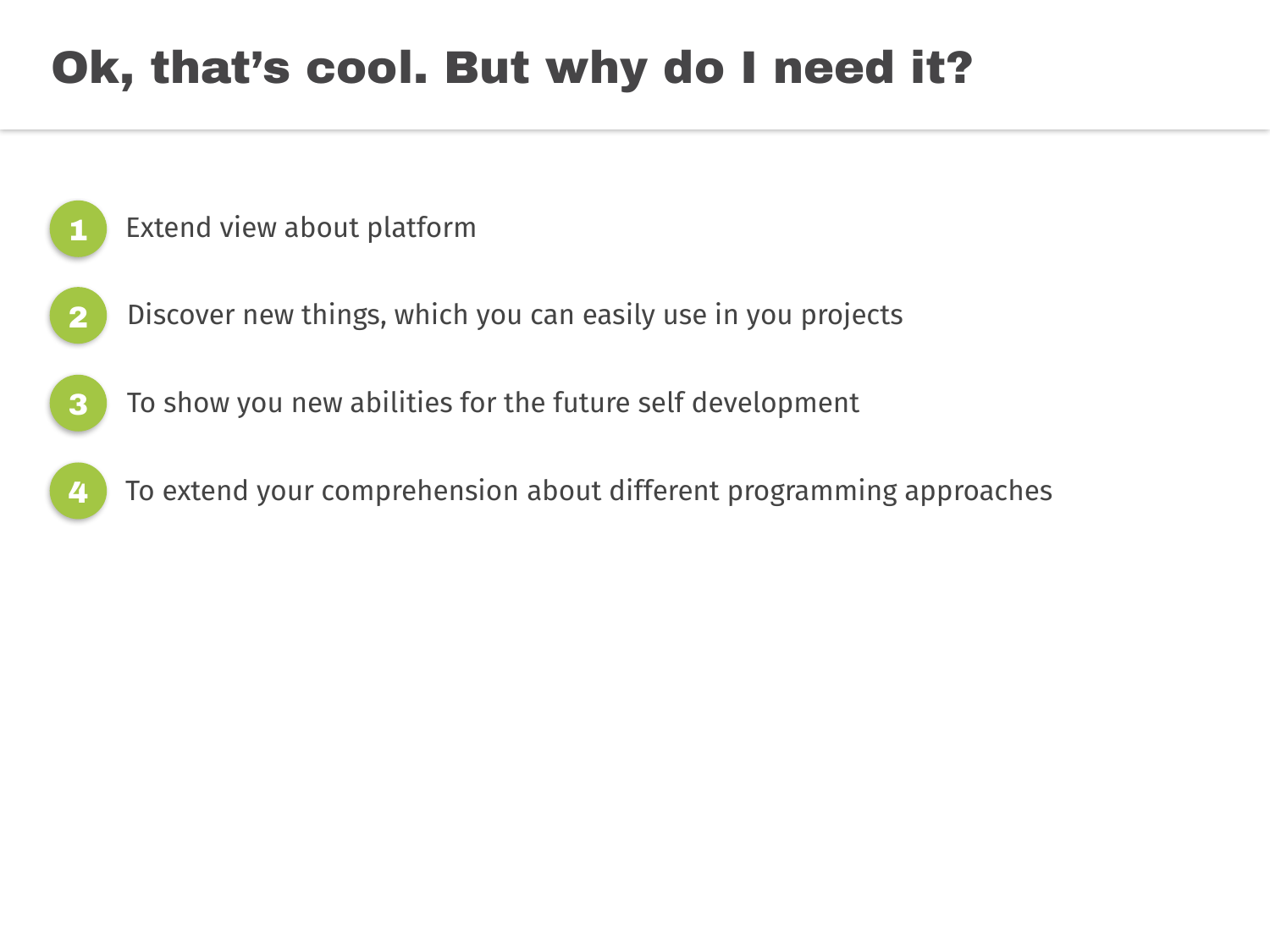

Ok, that’s cool. But why do I need it?

1
Extend view about platform

2
Discover new things, which you can easily use in you projects

3
To show you new abilities for the future self development

4
To extend your comprehension about different programming approaches